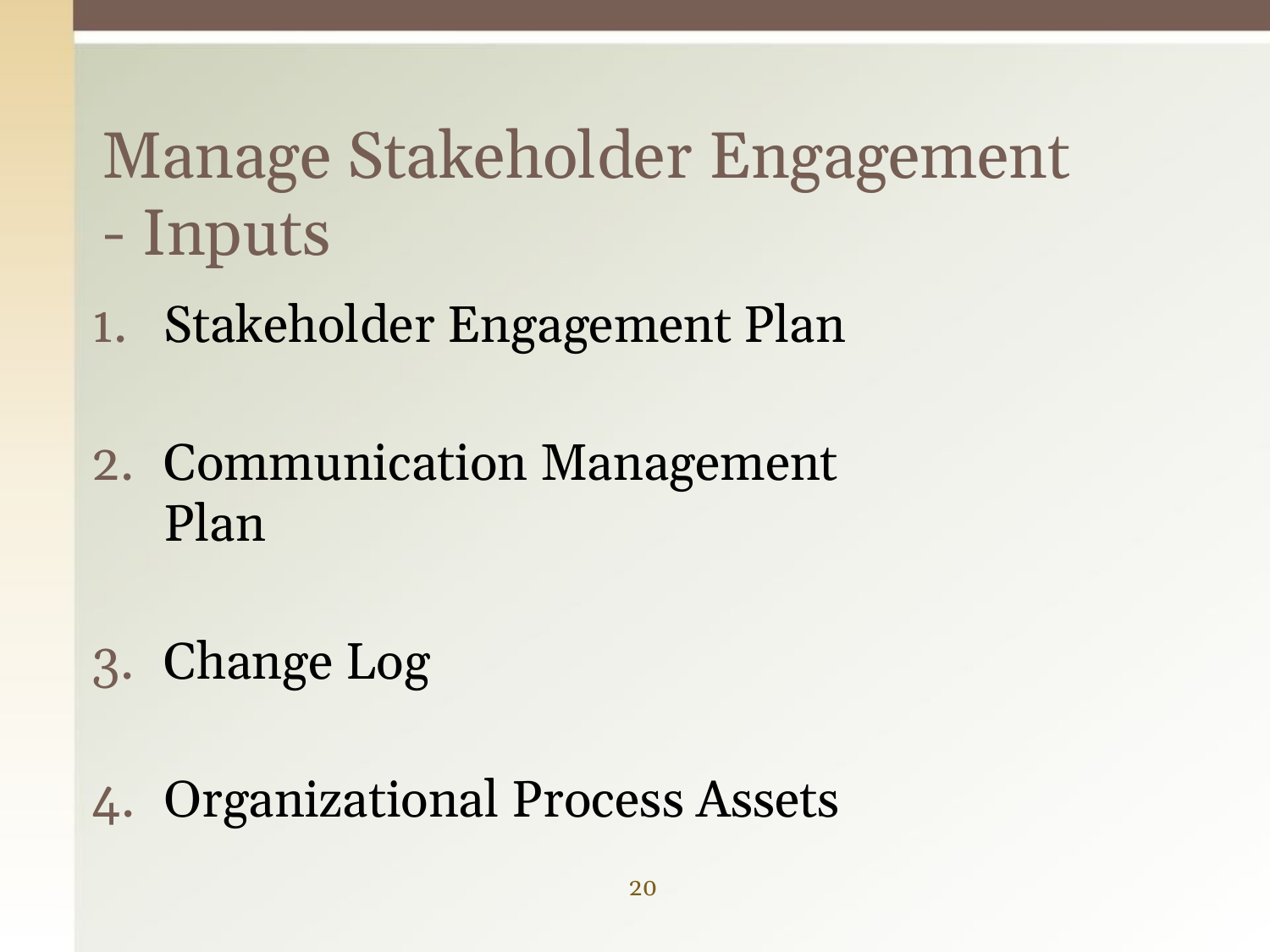

# Manage Stakeholder Engagement - Inputs
Stakeholder Engagement Plan

Communication Management Plan

Change Log

Organizational Process Assets
20